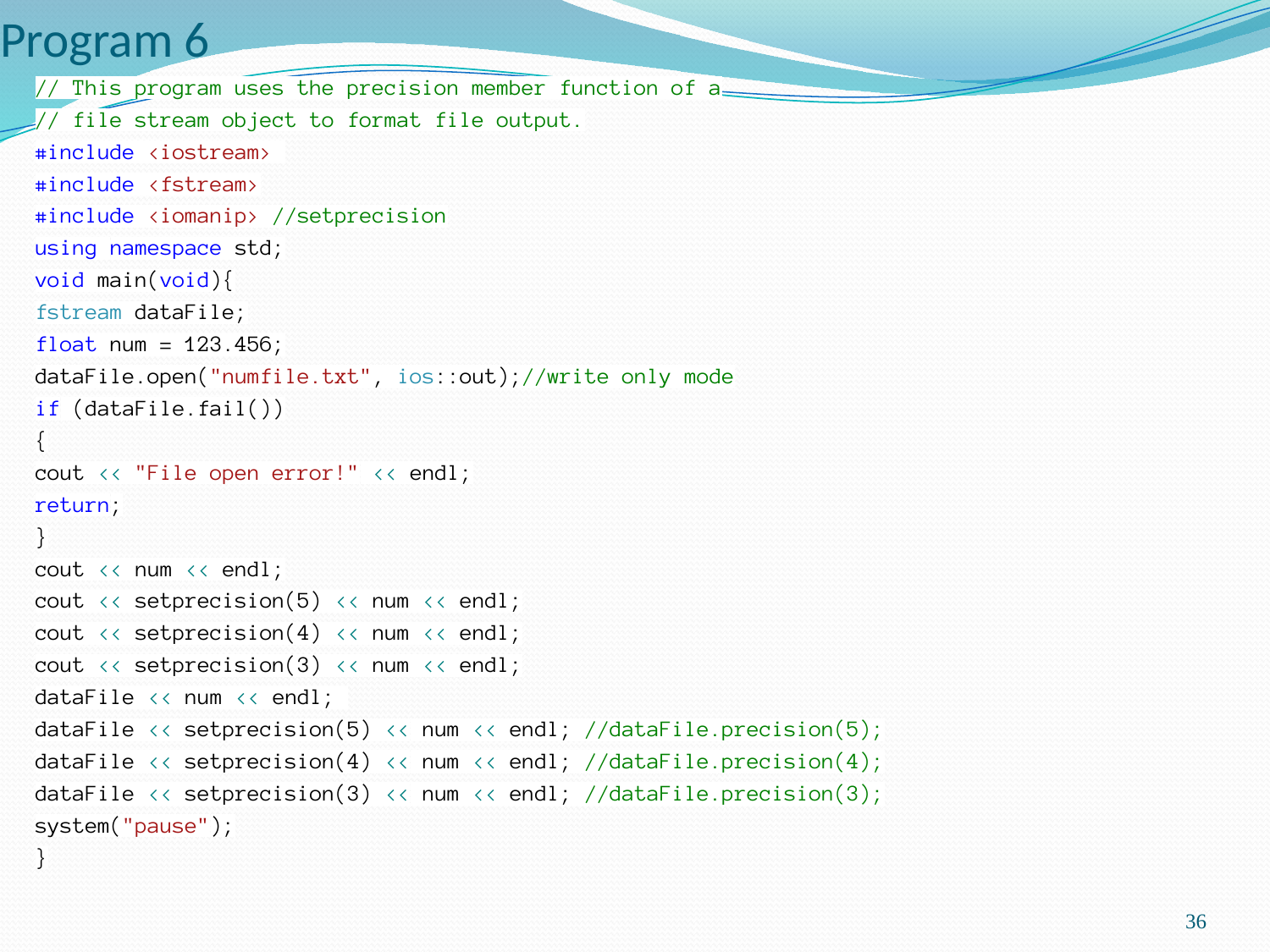

# Program 6
// This program uses the precision member function of a
// file stream object to format file output.
#include <iostream>
#include <fstream>
#include <iomanip> //setprecision
using namespace std;
void main(void){
fstream dataFile;
float num = 123.456;
dataFile.open("numfile.txt", ios::out);//write only mode
if (dataFile.fail())
{
cout << "File open error!" << endl;
return;
}
cout << num << endl;
cout << setprecision(5) << num << endl;
cout << setprecision(4) << num << endl;
cout << setprecision(3) << num << endl;
dataFile << num << endl;
dataFile << setprecision(5) << num << endl; //dataFile.precision(5);
dataFile << setprecision(4) << num << endl; //dataFile.precision(4);
dataFile << setprecision(3) << num << endl; //dataFile.precision(3);
system("pause");
}
36